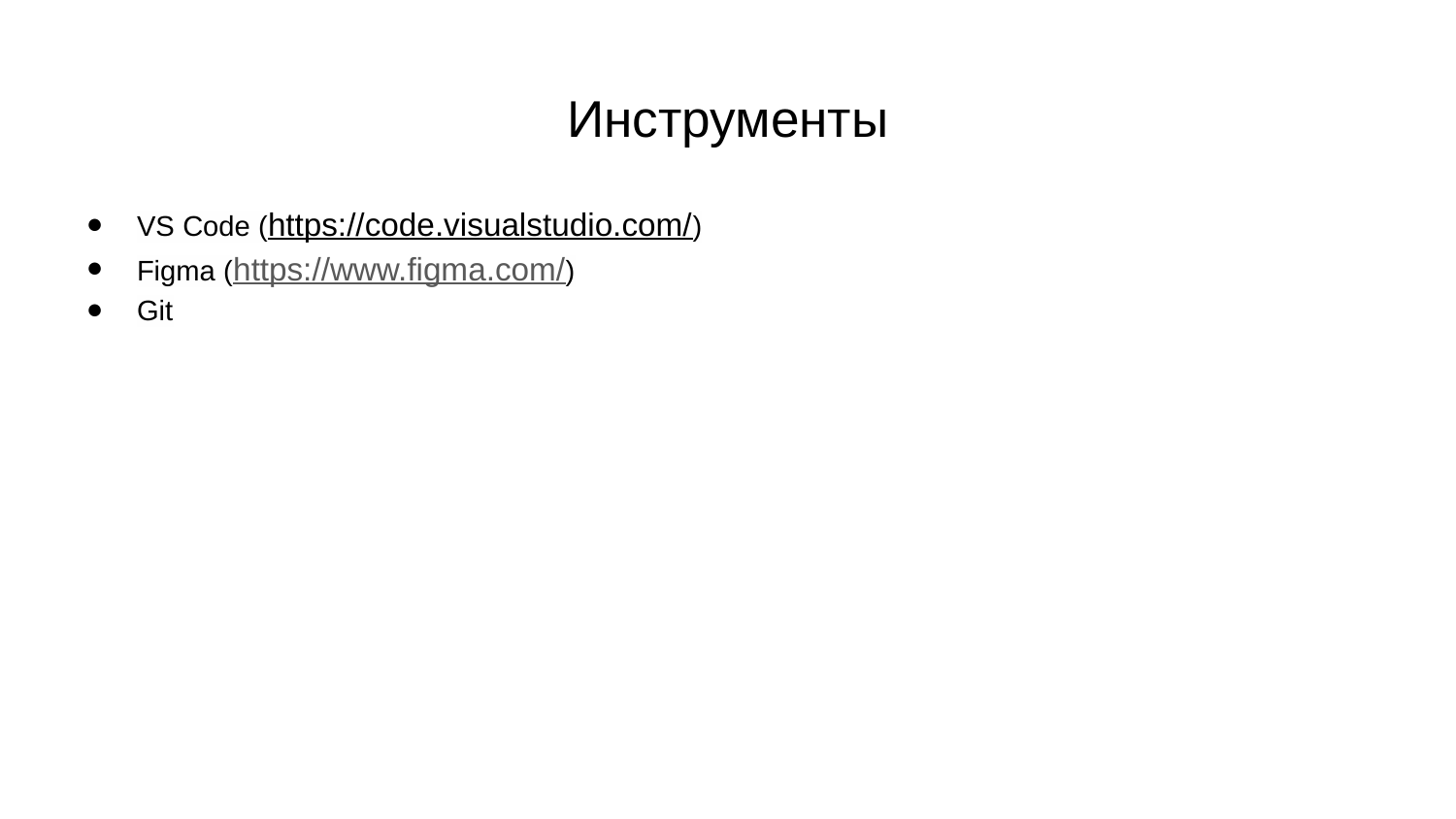

# Инструменты
VS Code (https://code.visualstudio.com/)
Figma (https://www.figma.com/)
Git